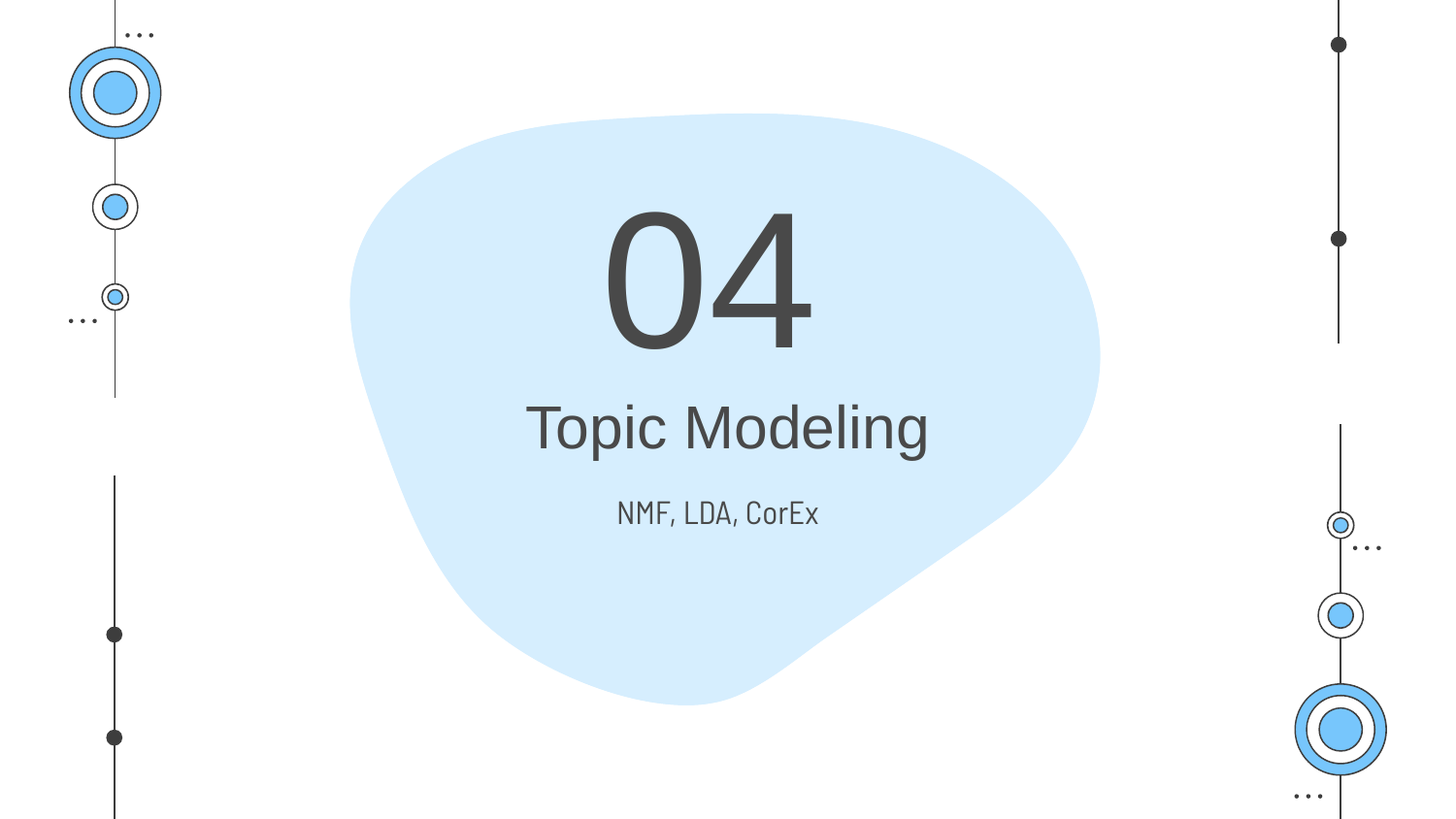

04
# Topic Modeling
NMF, LDA, CorEx